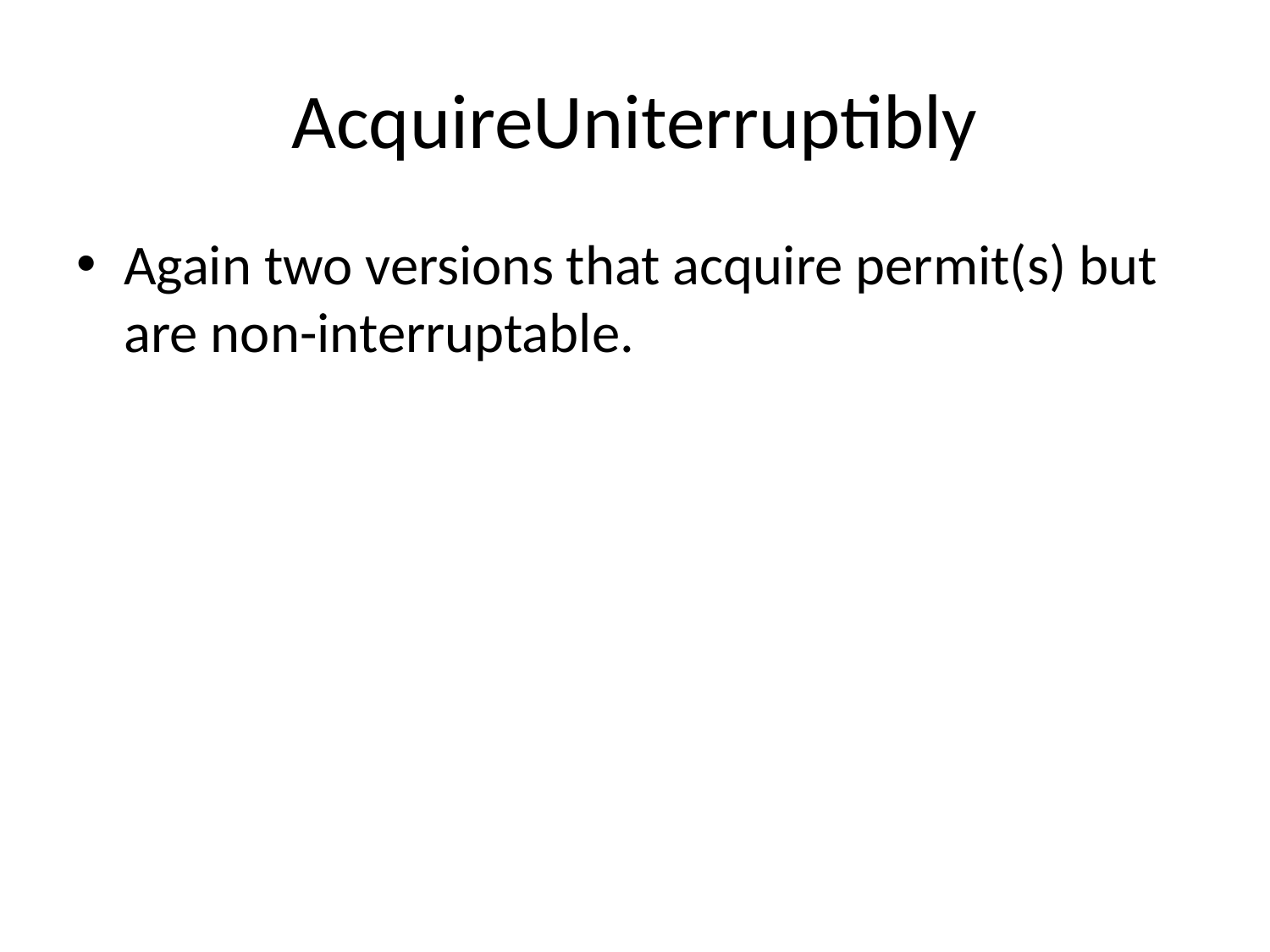

# AcquireUniterruptibly
Again two versions that acquire permit(s) but are non-interruptable.